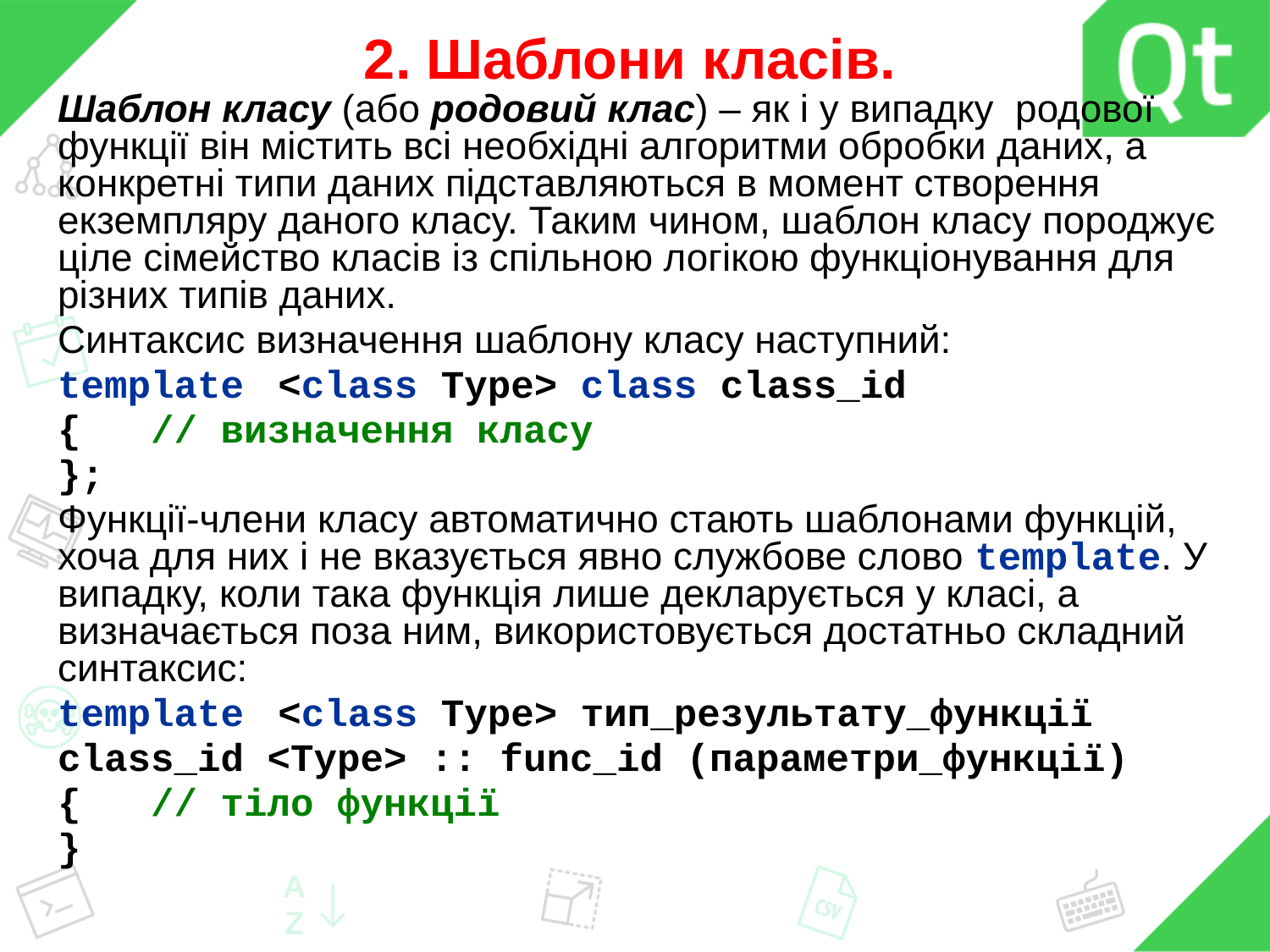

# 2. Шаблони класів.
Шаблон класу (або родовий клас) – як і у випадку  родової функції він містить всі необхідні алгоритми обробки даних, а конкретні типи даних підставляються в момент створення екземпляру даного класу. Таким чином, шаблон класу породжує ціле сімейство класів із спільною логікою функціонування для різних типів даних.
Синтаксис визначення шаблону класу наступний:
template  <class Type> class class_id
{   // визначення класу
};
Функції-члени класу автоматично стають шаблонами функцій, хоча для них і не вказується явно службове слово template. У випадку, коли така функція лише декларується у класі, а визначається поза ним, використовується достатньо складний синтаксис:
template  <class Type> тип_результату_функції
class_id <Type> :: func_id (параметри_функції)
{   // тіло функції
}